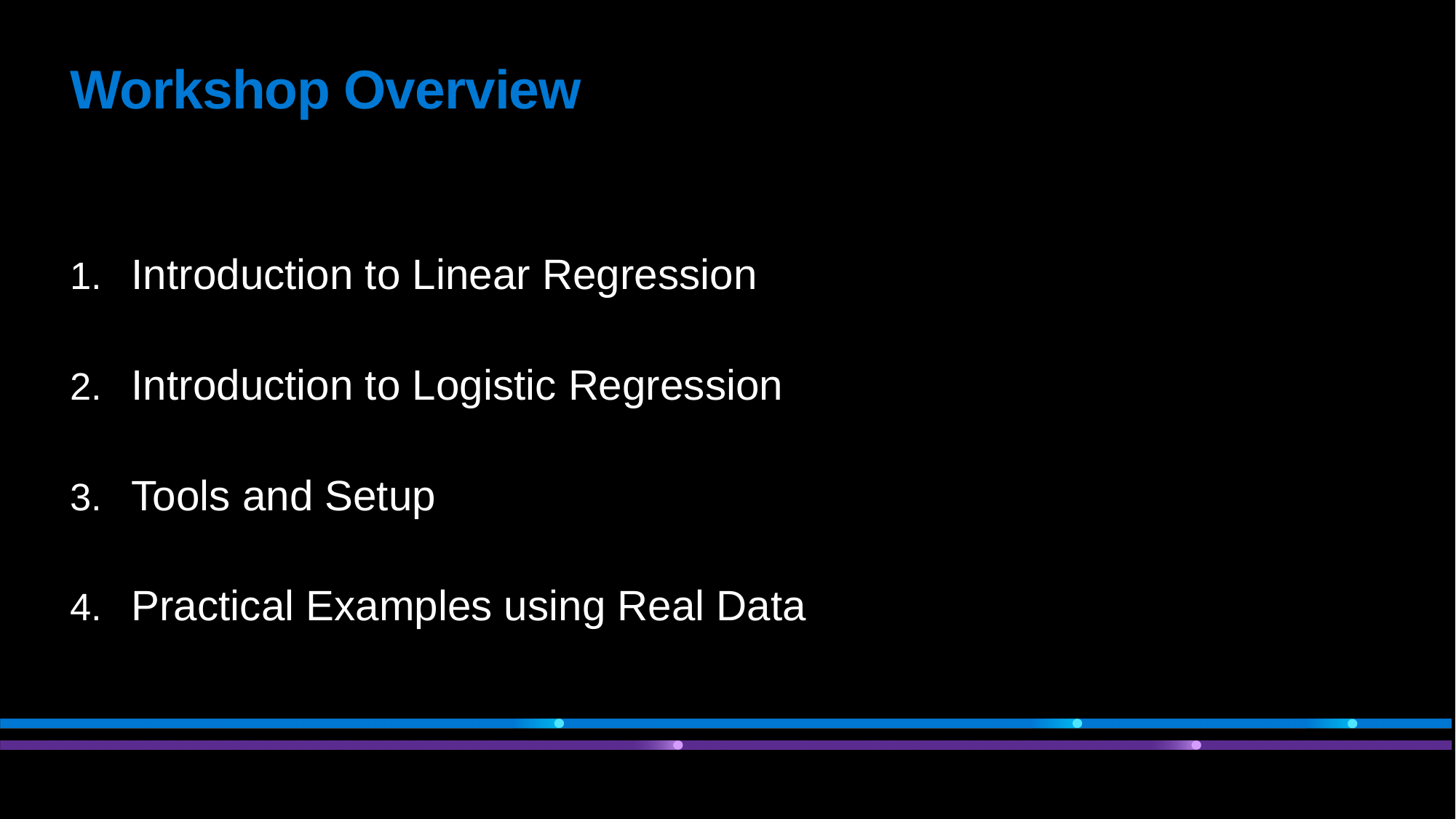

# Workshop Overview
Introduction to Linear Regression
Introduction to Logistic Regression
Tools and Setup
Practical Examples using Real Data